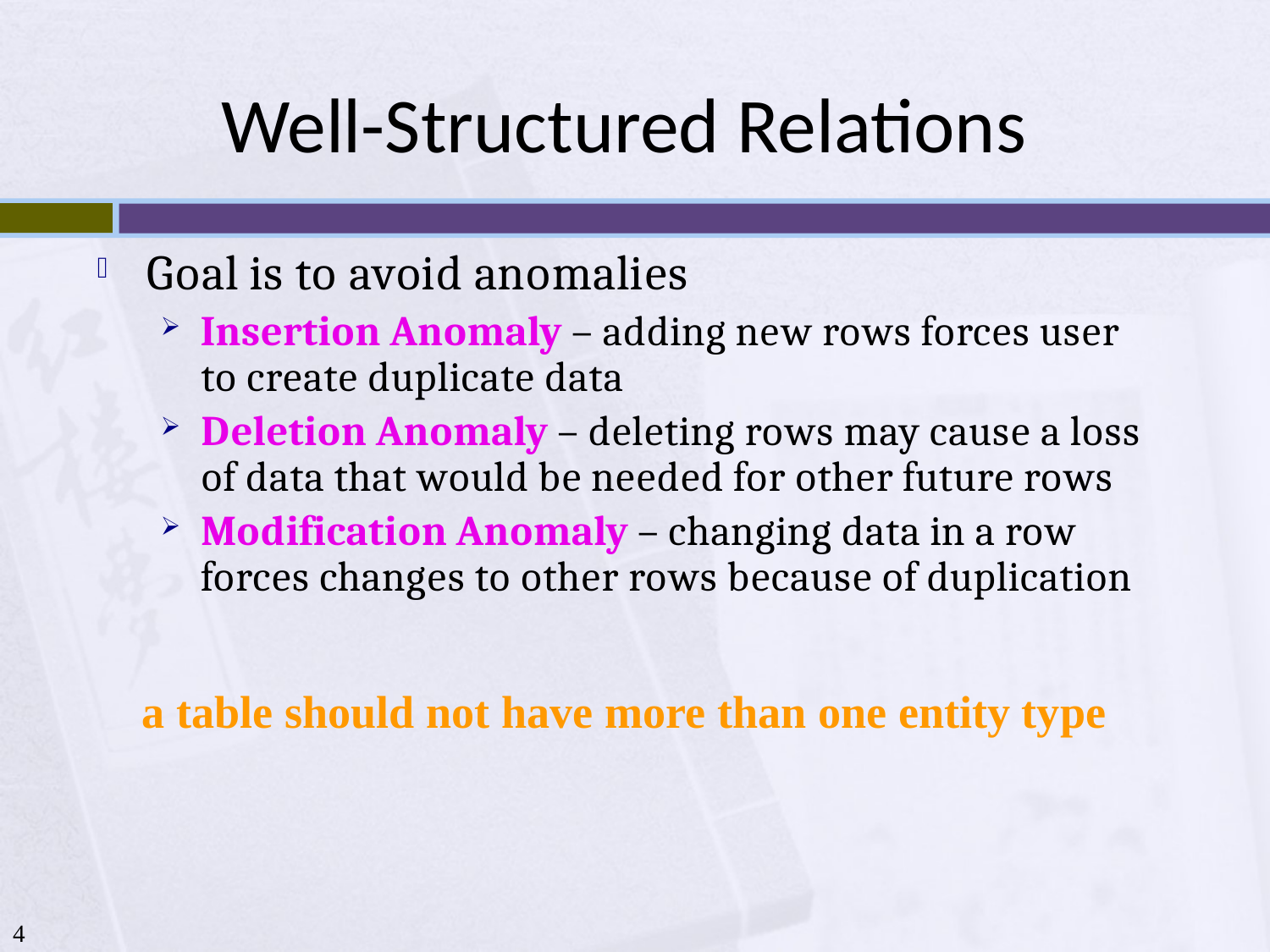

# Well-Structured Relations
Goal is to avoid anomalies
Insertion Anomaly – adding new rows forces user to create duplicate data
Deletion Anomaly – deleting rows may cause a loss of data that would be needed for other future rows
Modification Anomaly – changing data in a row forces changes to other rows because of duplication
a table should not have more than one entity type
4